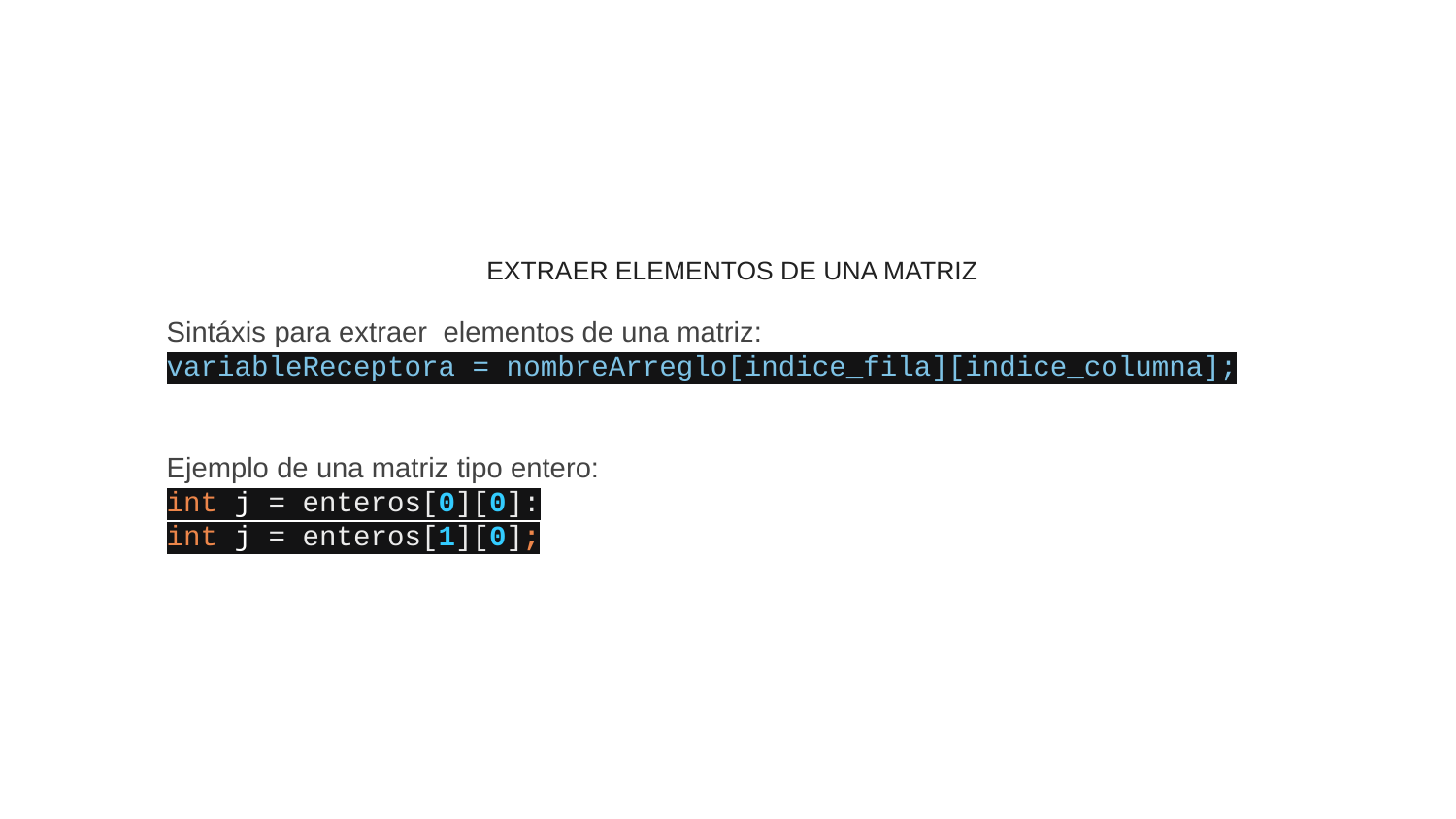

# EXTRAER ELEMENTOS DE UNA MATRIZ
Sintáxis para extraer  elementos de una matriz:
variableReceptora = nombreArreglo[indice_fila][indice_columna];

Ejemplo de una matriz tipo entero:
int j = enteros[0][0]:
int j = enteros[1][0];